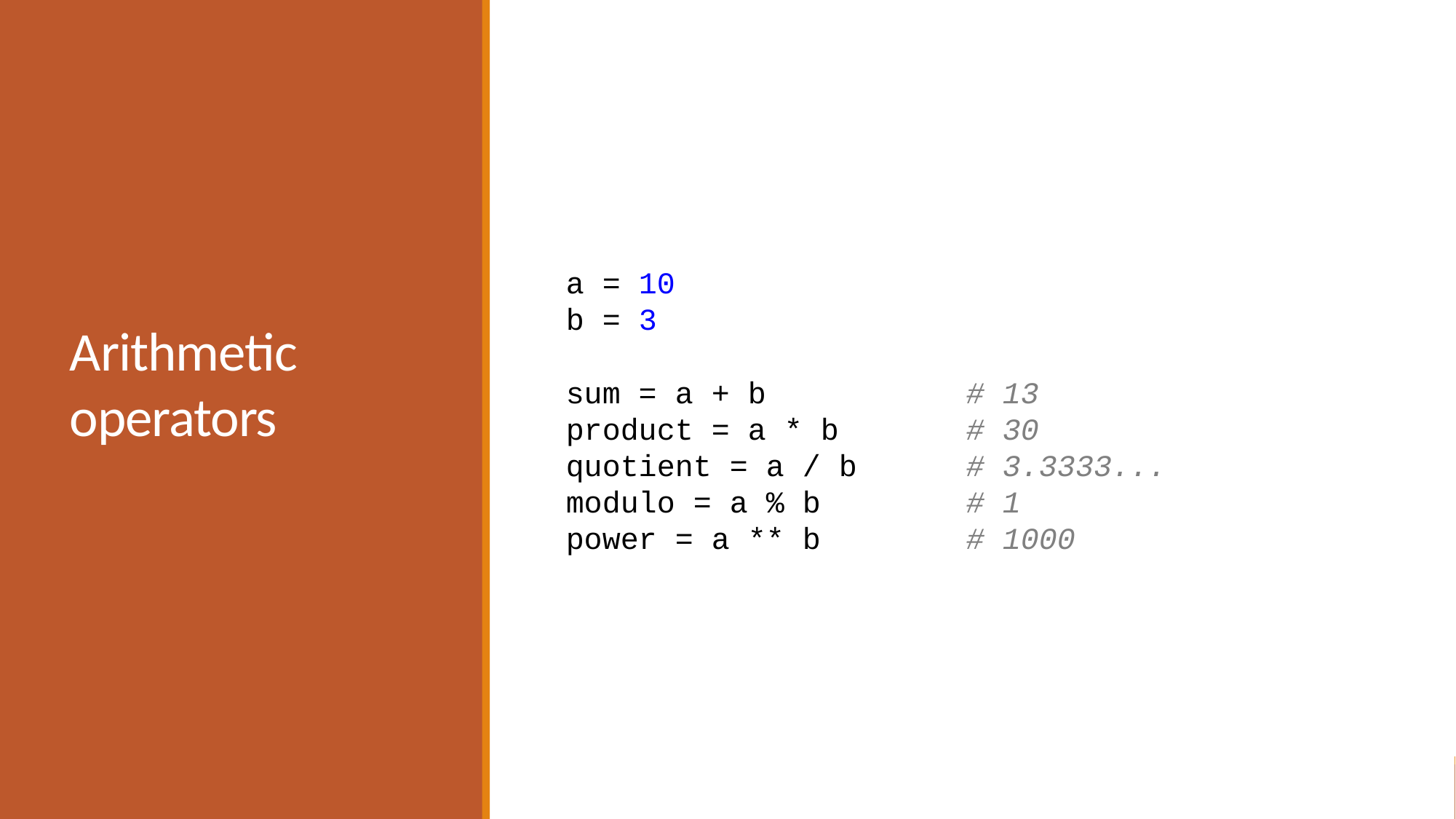

# Arithmetic operators

a = 10
b = 3
sum = a + b           # 13
product = a * b       # 30
quotient = a / b      # 3.3333...
modulo = a % b        # 1
power = a ** b        # 1000